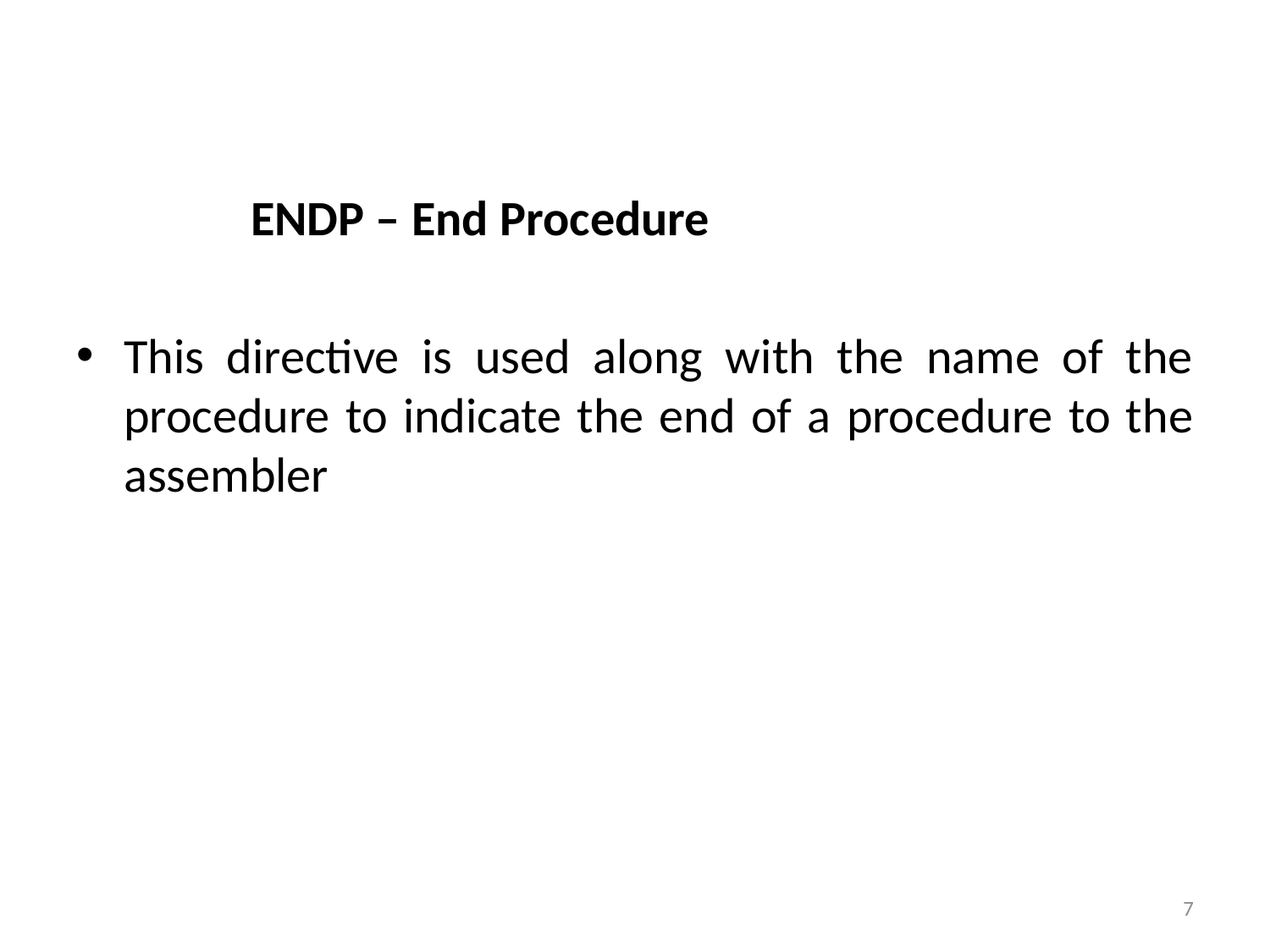

ENDP – End Procedure

This directive is used along with the name of the procedure to indicate the end of a procedure to the assembler

7